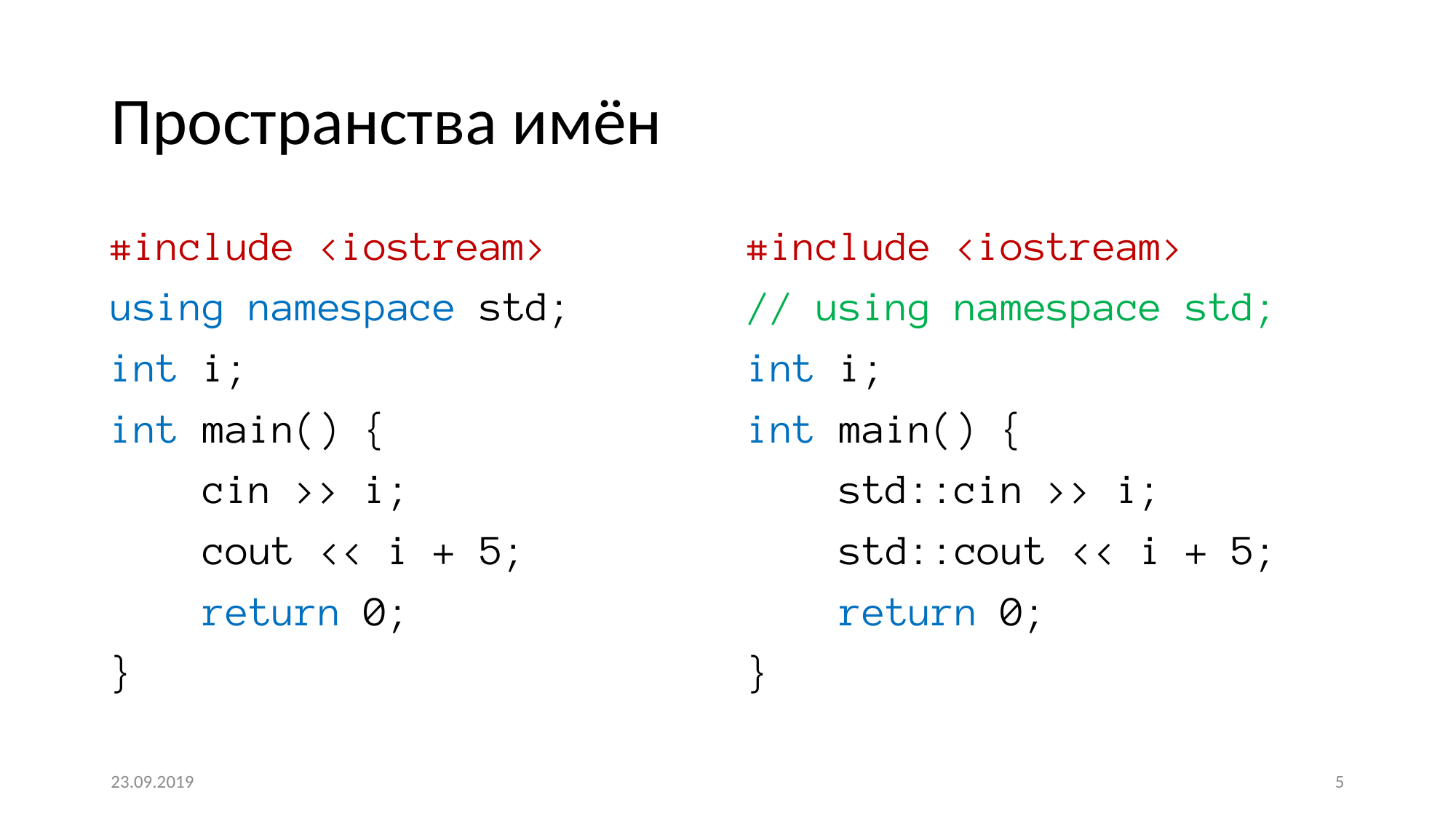

# Пространства имён
#include <iostream>
using namespace std;
int i;
int main() {
    cin >> i;
    cout << i + 5;
    return 0;
}
#include <iostream>
// using namespace std;
int i;
int main() {
    std::cin >> i;
    std::cout << i + 5;
    return 0;
}

23.09.2019
5